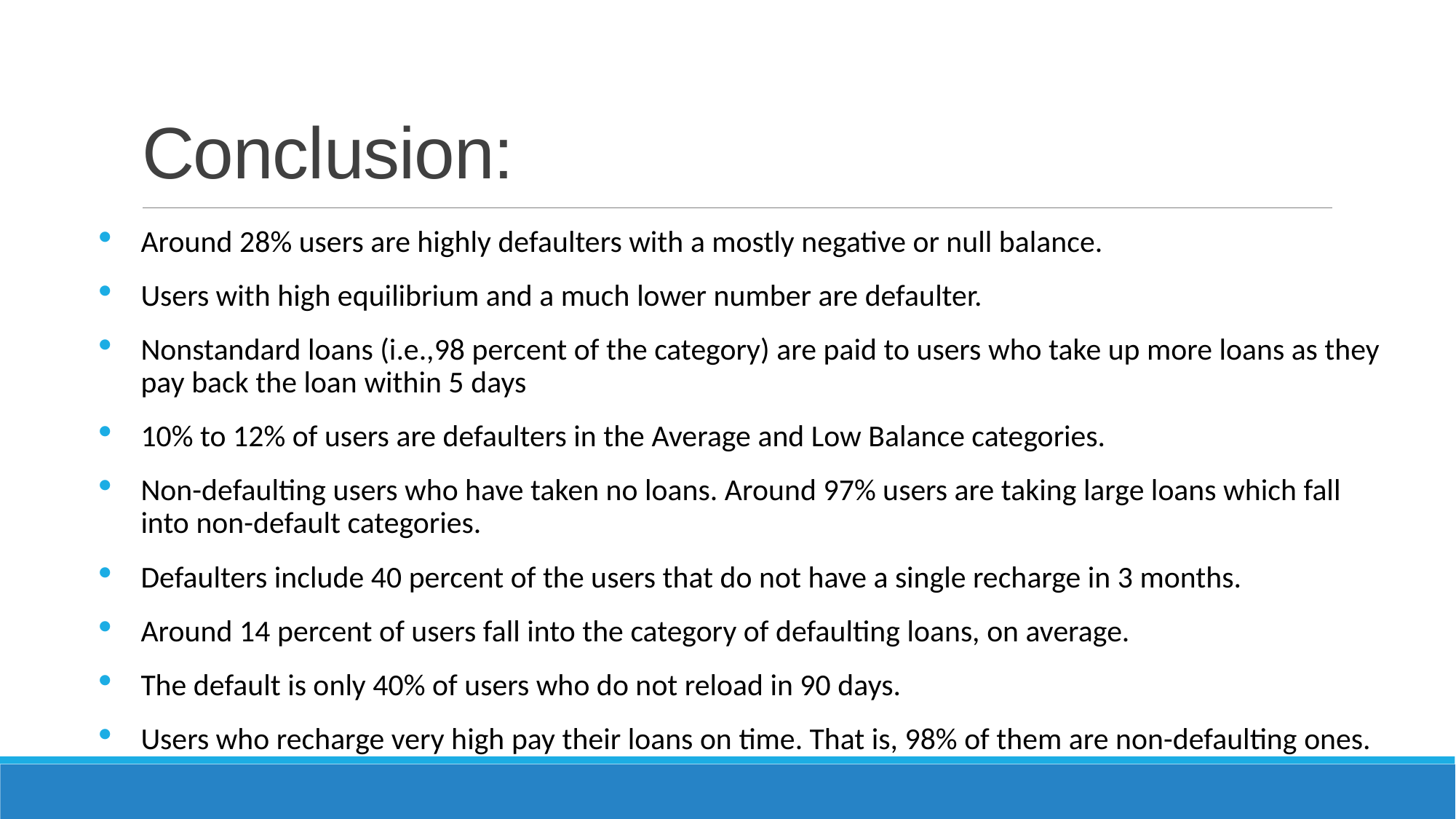

# Conclusion:
Around 28% users are highly defaulters with a mostly negative or null balance.
Users with high equilibrium and a much lower number are defaulter.
Nonstandard loans (i.e.,98 percent of the category) are paid to users who take up more loans as they pay back the loan within 5 days
10% to 12% of users are defaulters in the Average and Low Balance categories.
Non-defaulting users who have taken no loans. Around 97% users are taking large loans which fall into non-default categories.
Defaulters include 40 percent of the users that do not have a single recharge in 3 months.
Around 14 percent of users fall into the category of defaulting loans, on average.
The default is only 40% of users who do not reload in 90 days.
Users who recharge very high pay their loans on time. That is, 98% of them are non-defaulting ones.